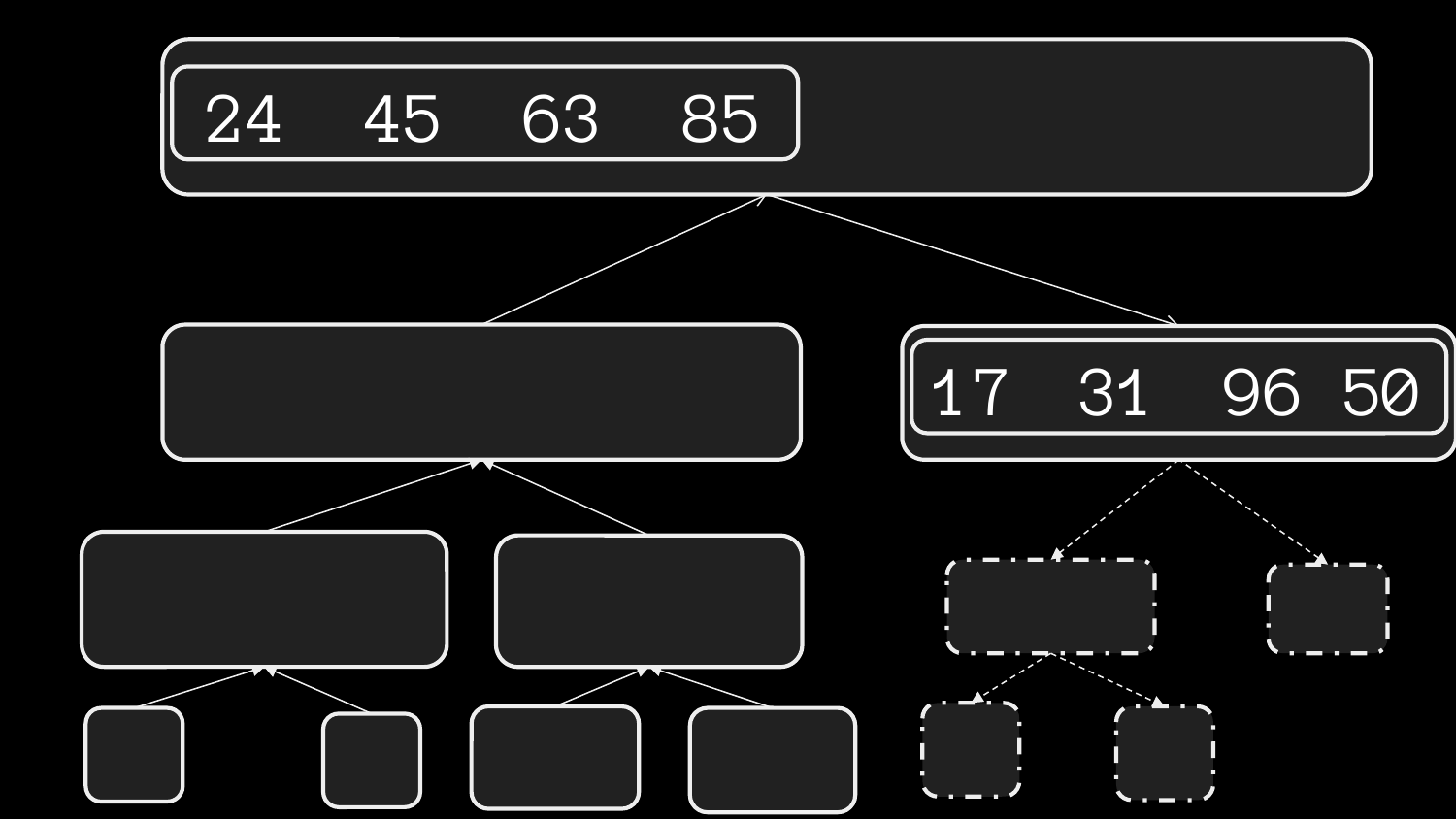

24  45  63	 85

17	31	96 50